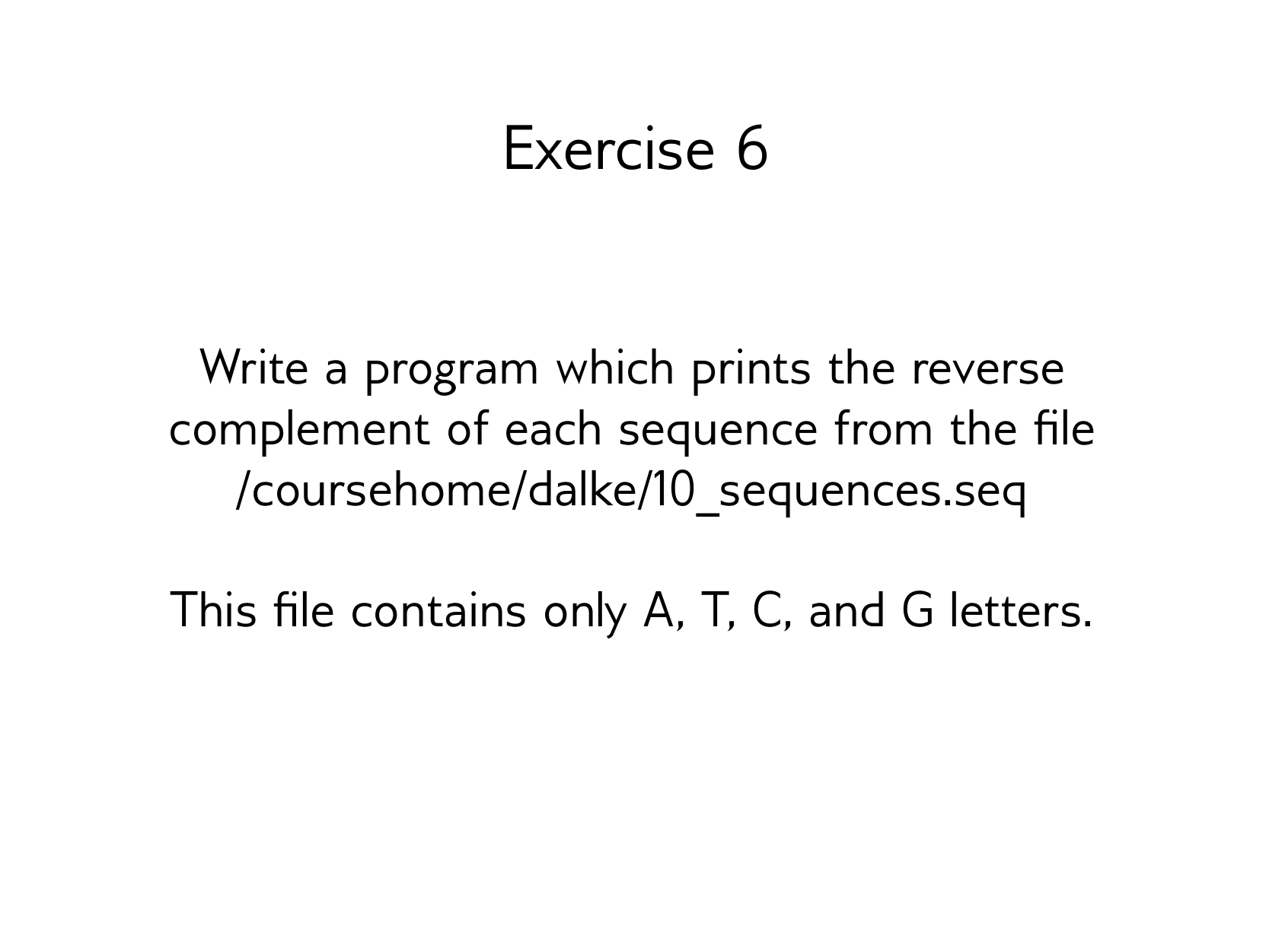

# Exercise 6
Write a program which prints the reverse
complement of each sequence from the file
/coursehome/dalke/10_sequences.seq

This file contains only A, T, C, and G letters.